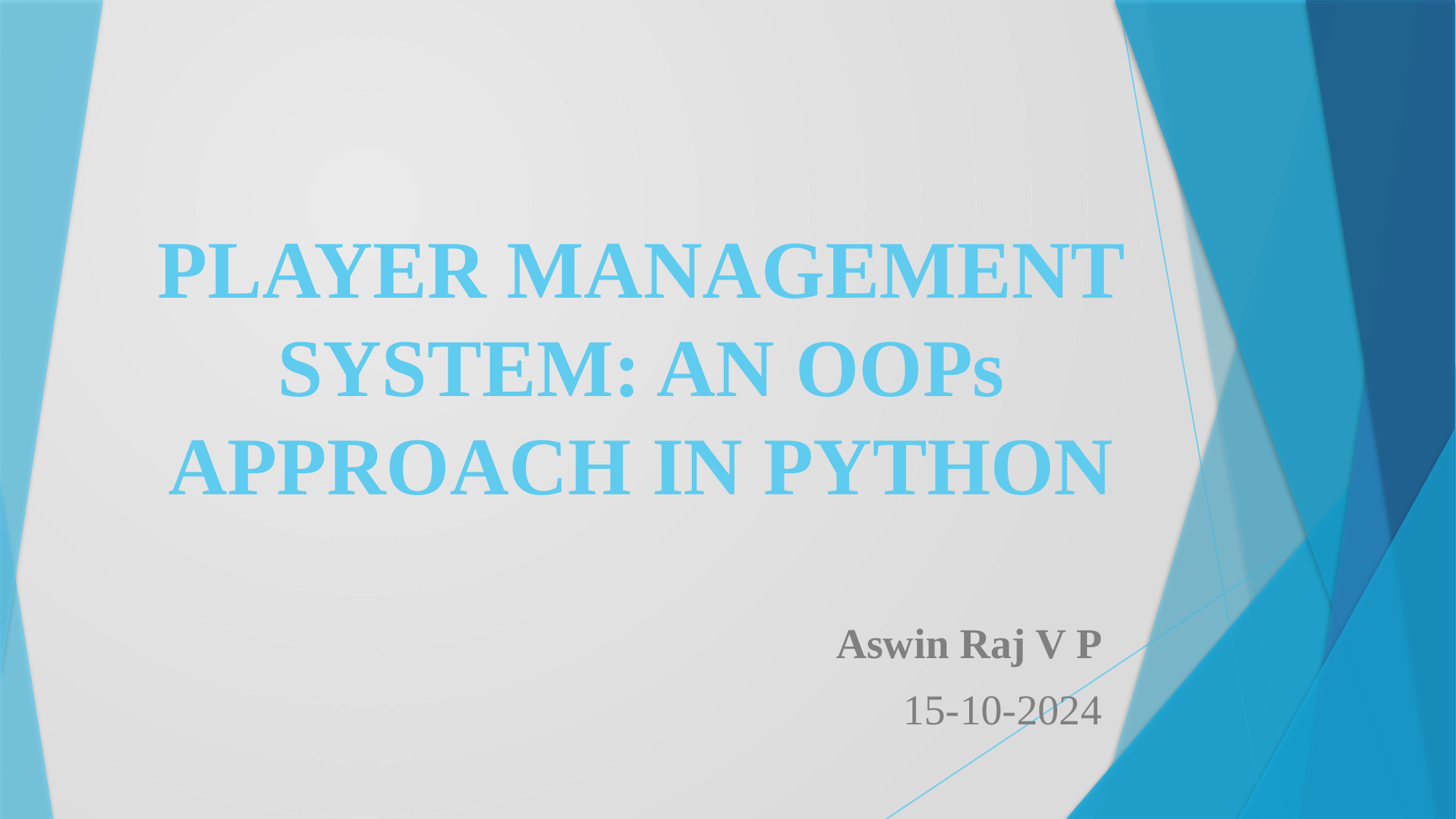

# PLAYER MANAGEMENT SYSTEM: AN OOPs APPROACH IN PYTHON
Aswin Raj V P
15-10-2024